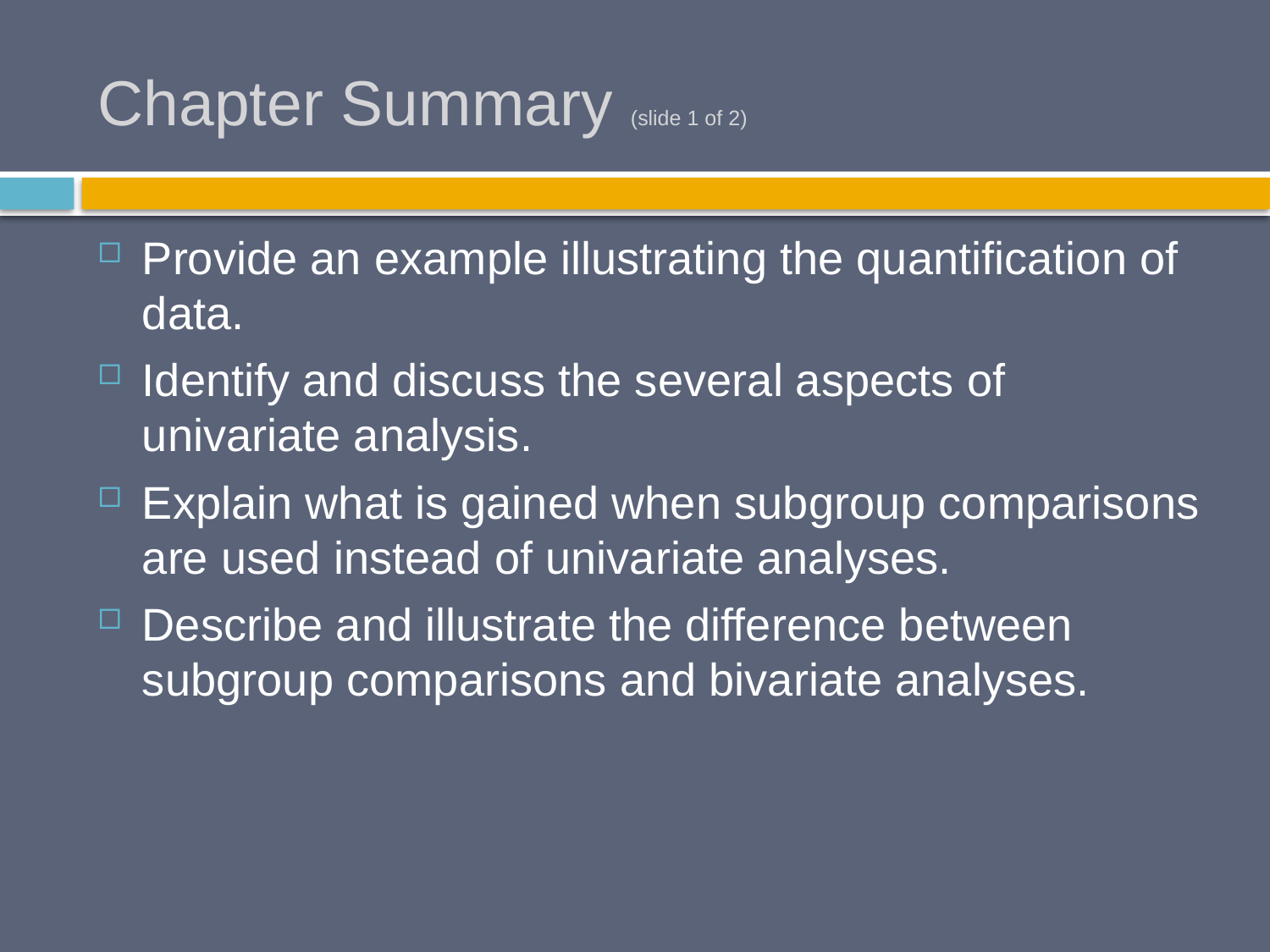

# Chapter Summary (slide 1 of 2)
Provide an example illustrating the quantification of data.
Identify and discuss the several aspects of univariate analysis.
Explain what is gained when subgroup comparisons are used instead of univariate analyses.
Describe and illustrate the difference between subgroup comparisons and bivariate analyses.